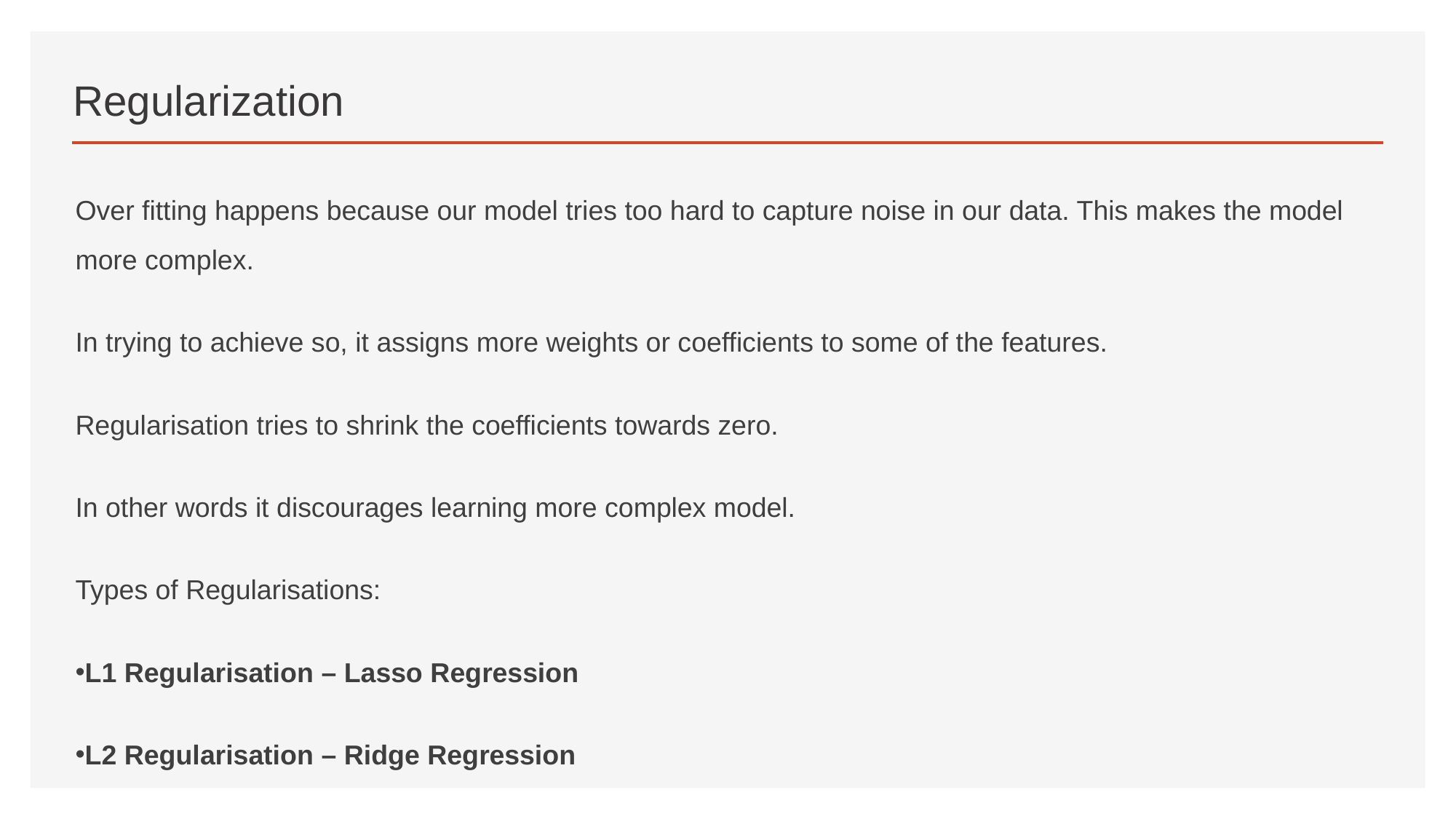

# Regularization
Over fitting happens because our model tries too hard to capture noise in our data. This makes the model more complex.
In trying to achieve so, it assigns more weights or coefficients to some of the features.
Regularisation tries to shrink the coefficients towards zero.
In other words it discourages learning more complex model.
Types of Regularisations:
L1 Regularisation – Lasso Regression
L2 Regularisation – Ridge Regression